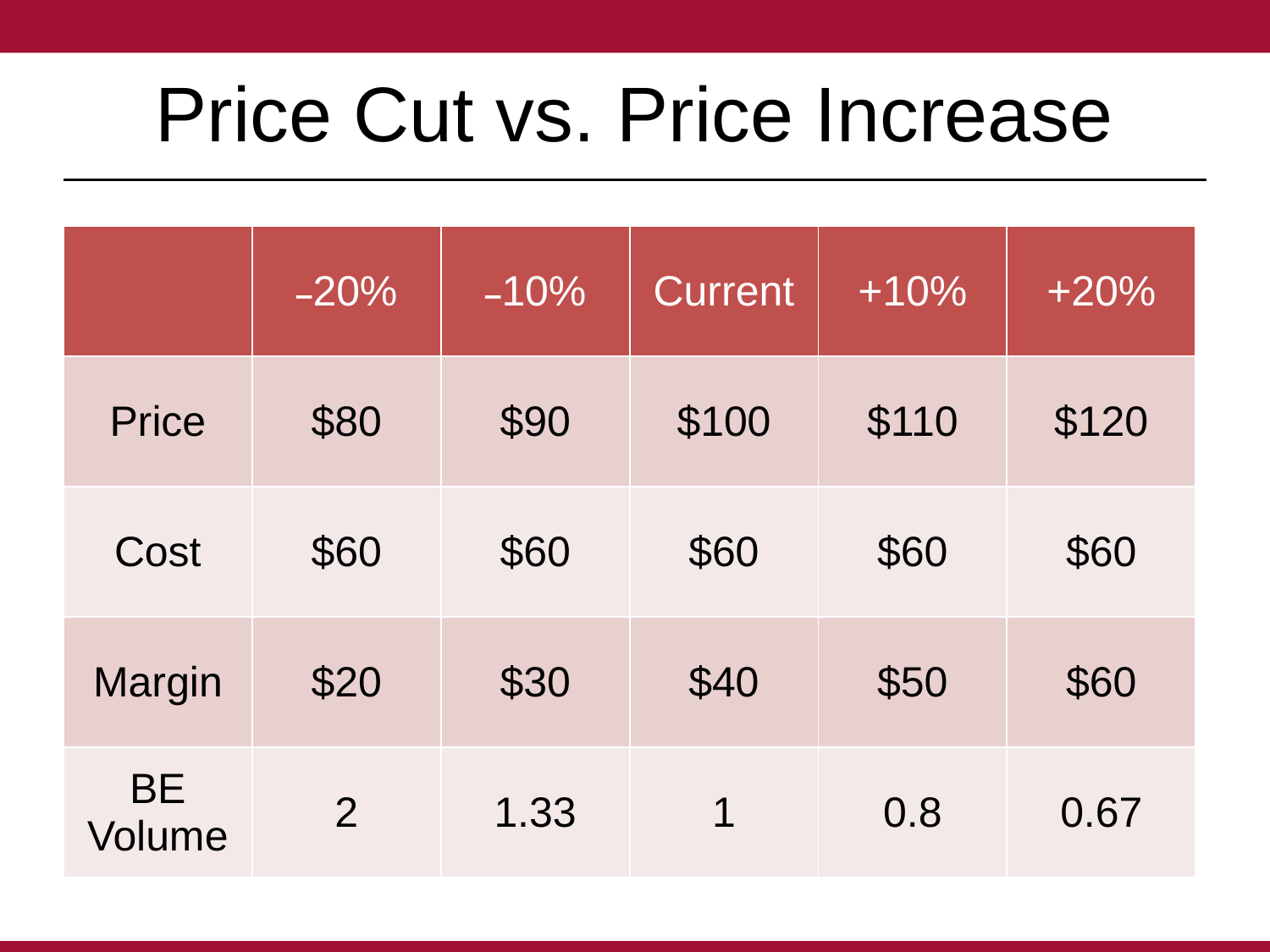

# Price Cut vs. Price Increase
|  | –20% | –10% | Current | +10% | +20% |
| --- | --- | --- | --- | --- | --- |
| Price | $80 | $90 | $100 | $110 | $120 |
| Cost | $60 | $60 | $60 | $60 | $60 |
| Margin | $20 | $30 | $40 | $50 | $60 |
| BE Volume | 2 | 1.33 | 1 | 0.8 | 0.67 |